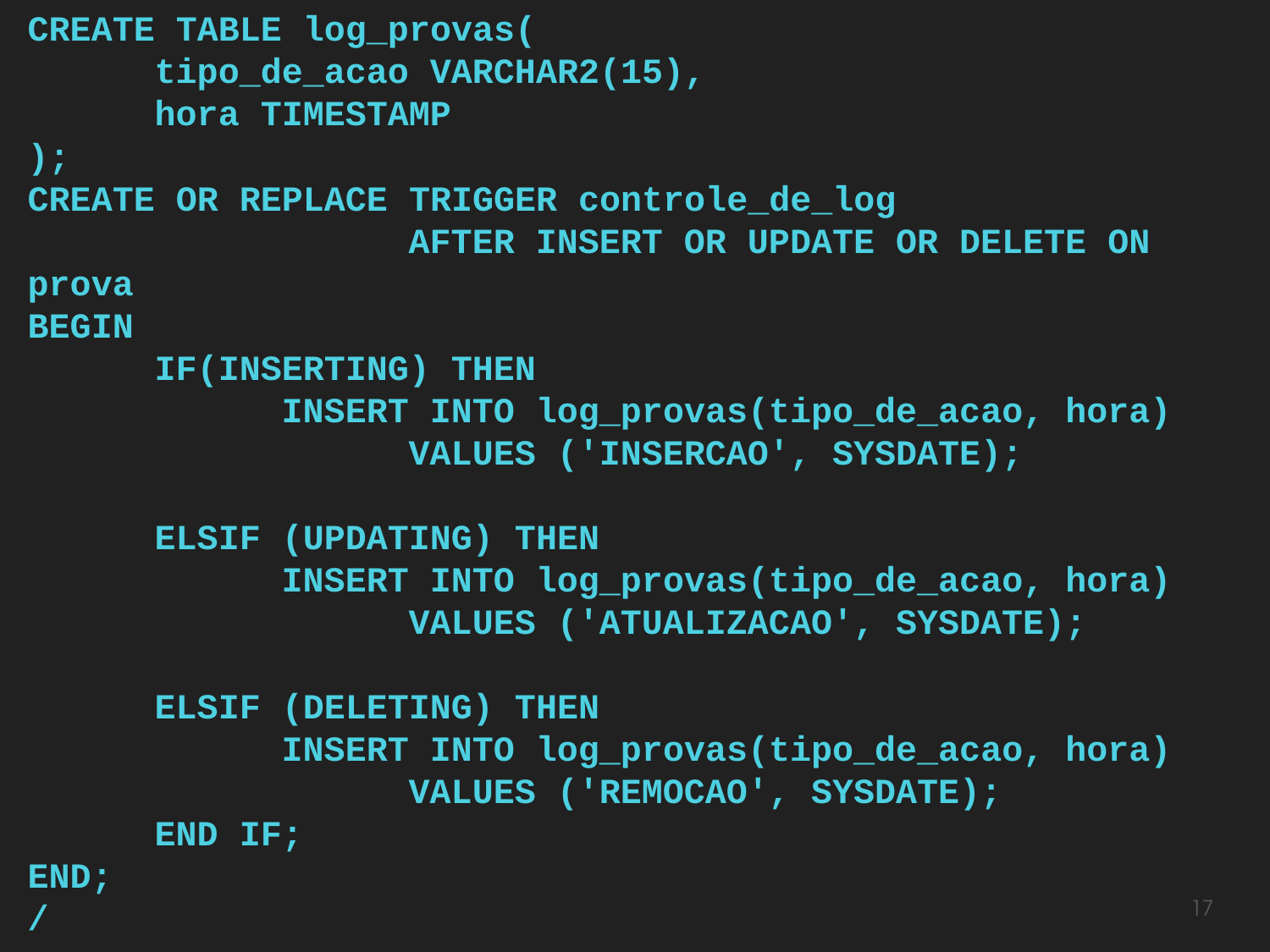

CREATE TABLE log_provas(
	tipo_de_acao VARCHAR2(15),
	hora TIMESTAMP
);
CREATE OR REPLACE TRIGGER controle_de_log
			AFTER INSERT OR UPDATE OR DELETE ON prova
BEGIN
	IF(INSERTING) THEN
		INSERT INTO log_provas(tipo_de_acao, hora)
			VALUES ('INSERCAO', SYSDATE);

	ELSIF (UPDATING) THEN
		INSERT INTO log_provas(tipo_de_acao, hora)
			VALUES ('ATUALIZACAO', SYSDATE);

	ELSIF (DELETING) THEN
		INSERT INTO log_provas(tipo_de_acao, hora)
			VALUES ('REMOCAO', SYSDATE);
	END IF;
END;
/
17